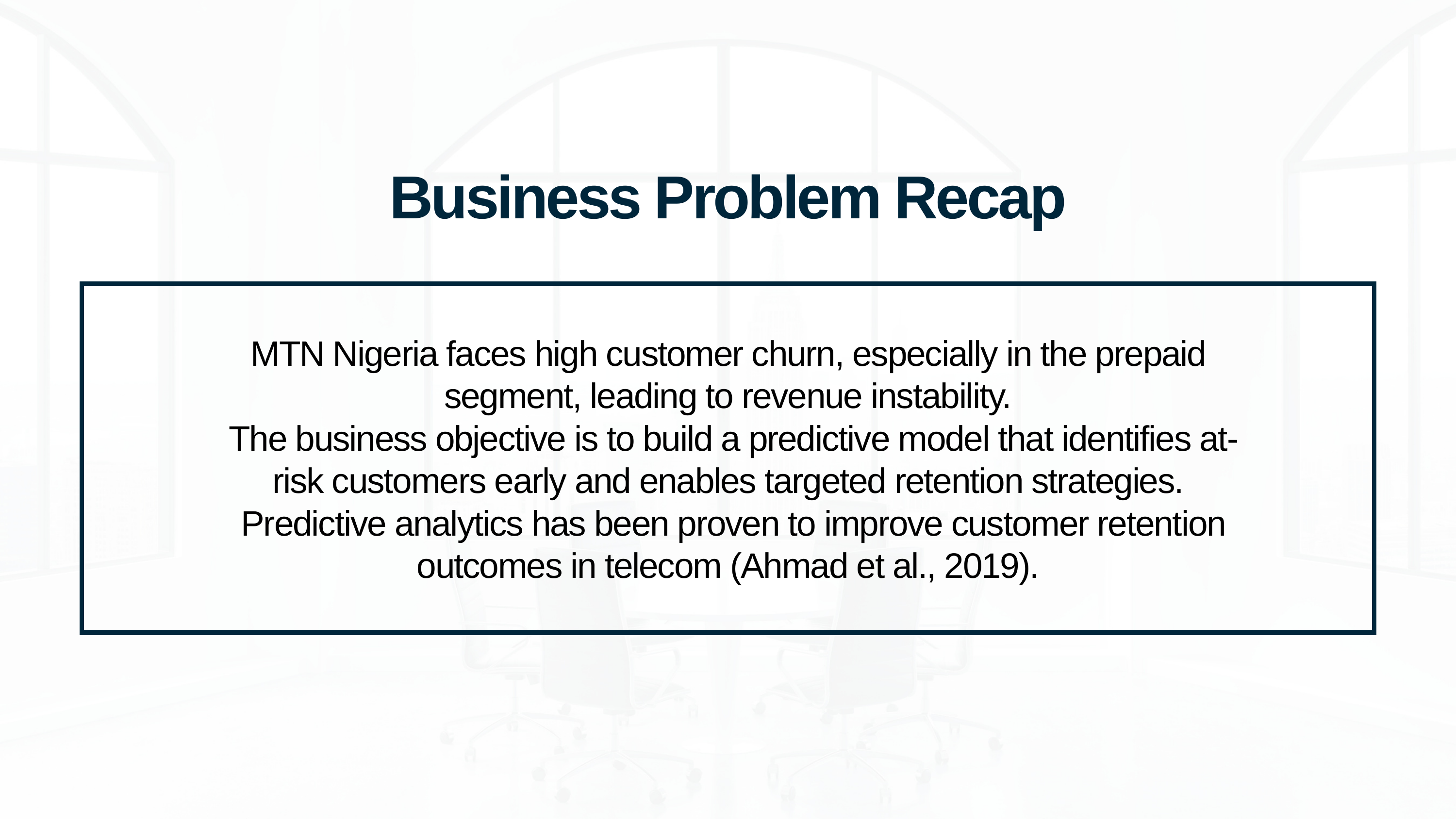

Business Problem Recap

MTN Nigeria faces high customer churn, especially in the prepaid segment, leading to revenue instability.
 The business objective is to build a predictive model that identifies at-risk customers early and enables targeted retention strategies.
 Predictive analytics has been proven to improve customer retention outcomes in telecom (Ahmad et al., 2019).